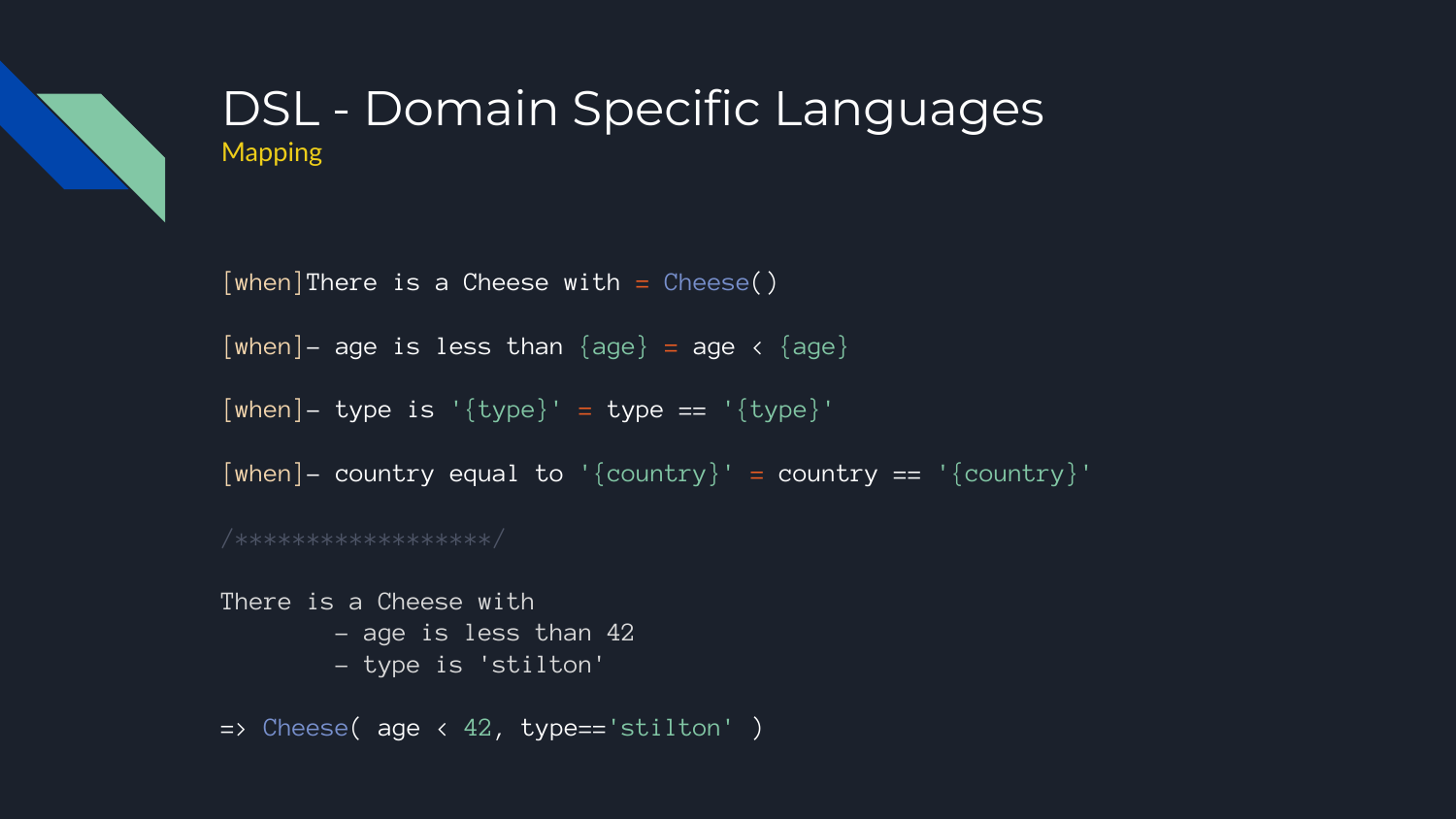

# DSL - Domain Specific Languages
Mapping
[when]There is a Cheese with = Cheese()
[when]- age is less than {age} = age < {age}
[when]- type is '{type}' = type == '{type}'
[when]- country equal to '{country}' = country == '{country}'
/******************/
There is a Cheese with
        - age is less than 42
        - type is 'stilton'
=> Cheese( age < 42, type=='stilton' )